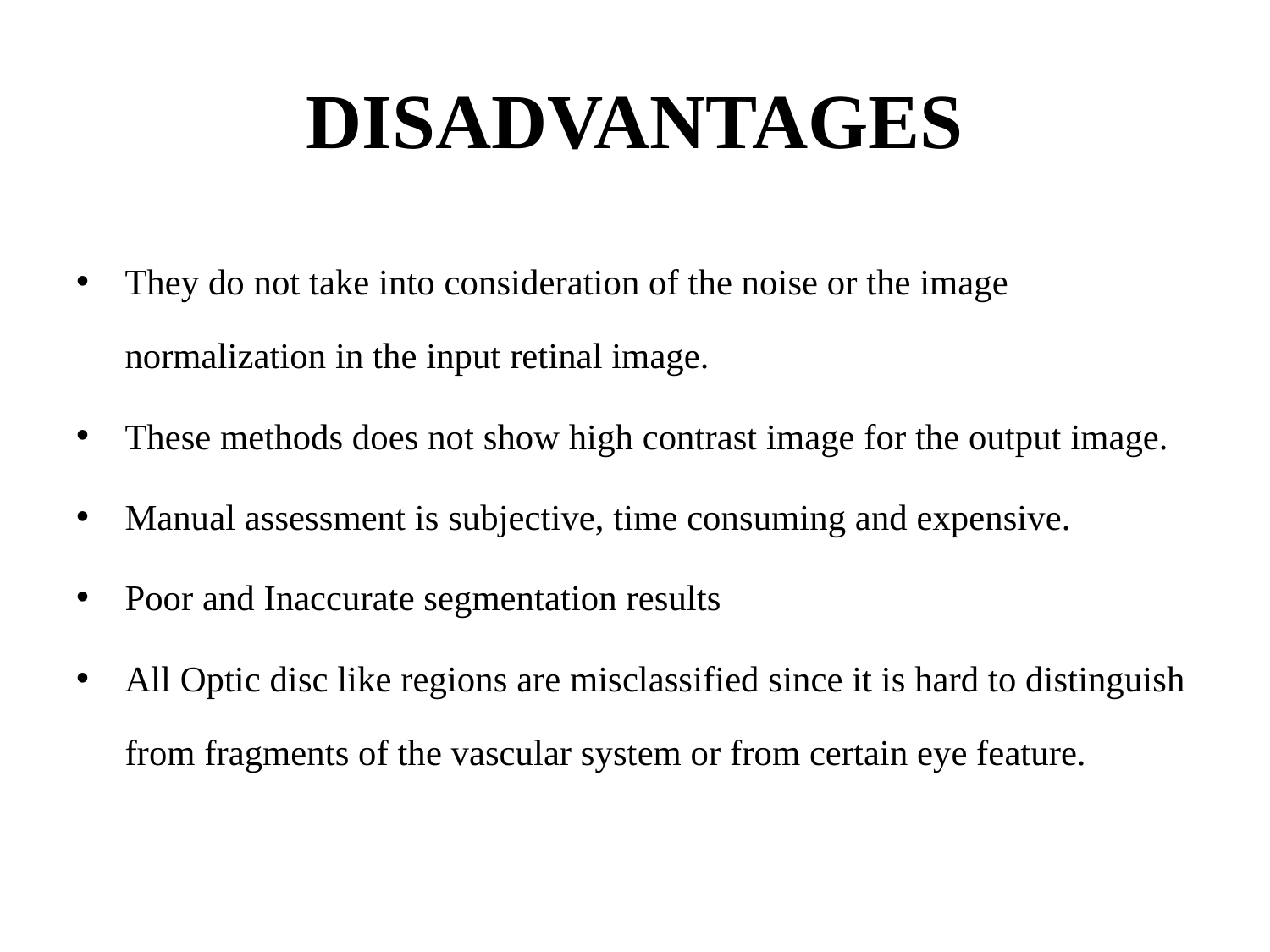

# DISADVANTAGES
They do not take into consideration of the noise or the image normalization in the input retinal image.
These methods does not show high contrast image for the output image.
Manual assessment is subjective, time consuming and expensive.
Poor and Inaccurate segmentation results
All Optic disc like regions are misclassified since it is hard to distinguish from fragments of the vascular system or from certain eye feature.